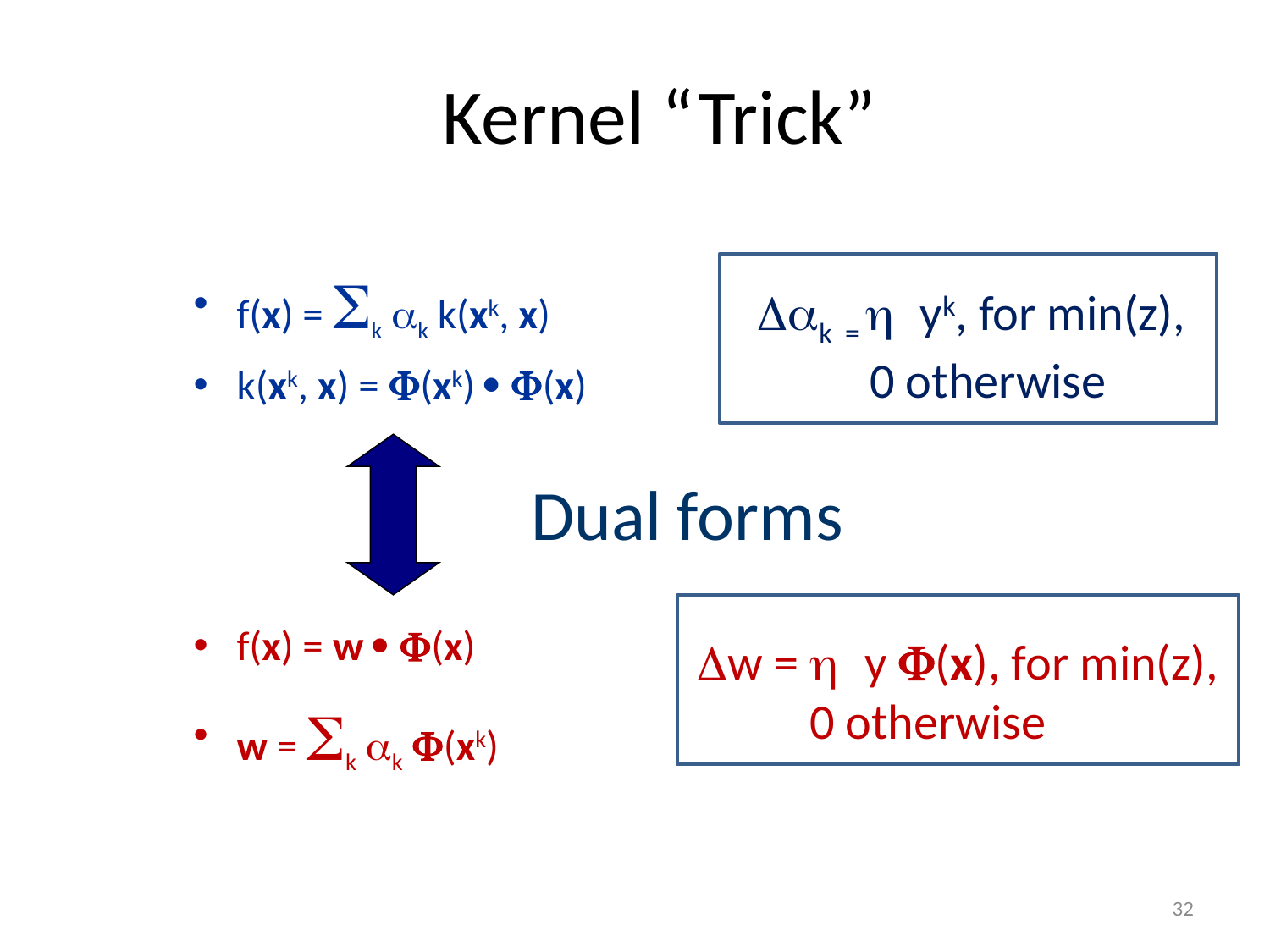

# Kernel “Trick”

f(x) = Σk αk k(xk, x)
k(xk, x) = Φ(xk) • Φ(x)

f(x) = w • Φ(x)
w = Σk αk Φ(xk)
Δαk  = η yk, for min(z),
          0 otherwise
Dual forms

Δw = η y Φ(x), for min(z),
          0 otherwise
32